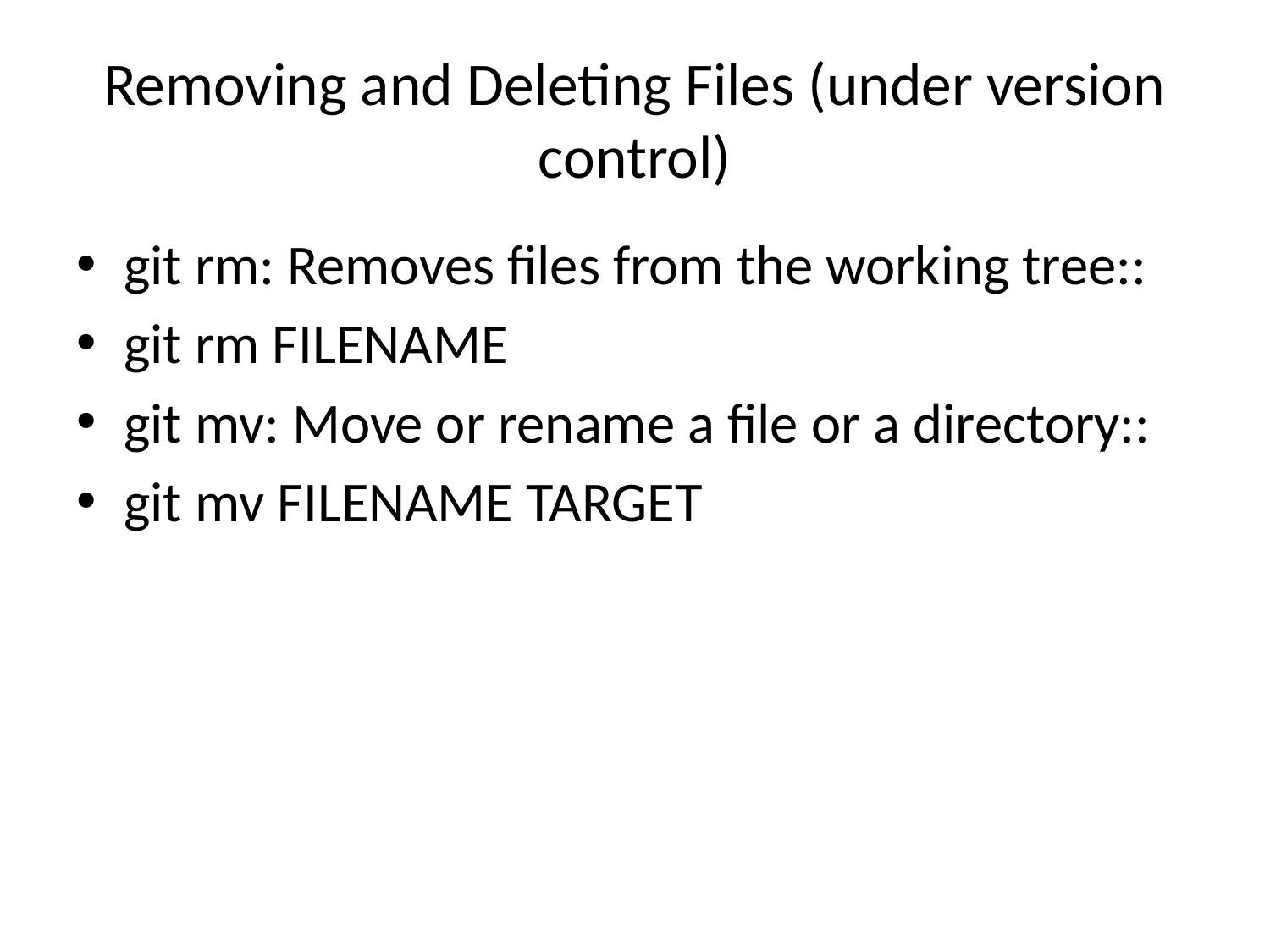

# Removing and Deleting Files (under version control)
git rm: Removes files from the working tree::
git rm FILENAME
git mv: Move or rename a file or a directory::
git mv FILENAME TARGET